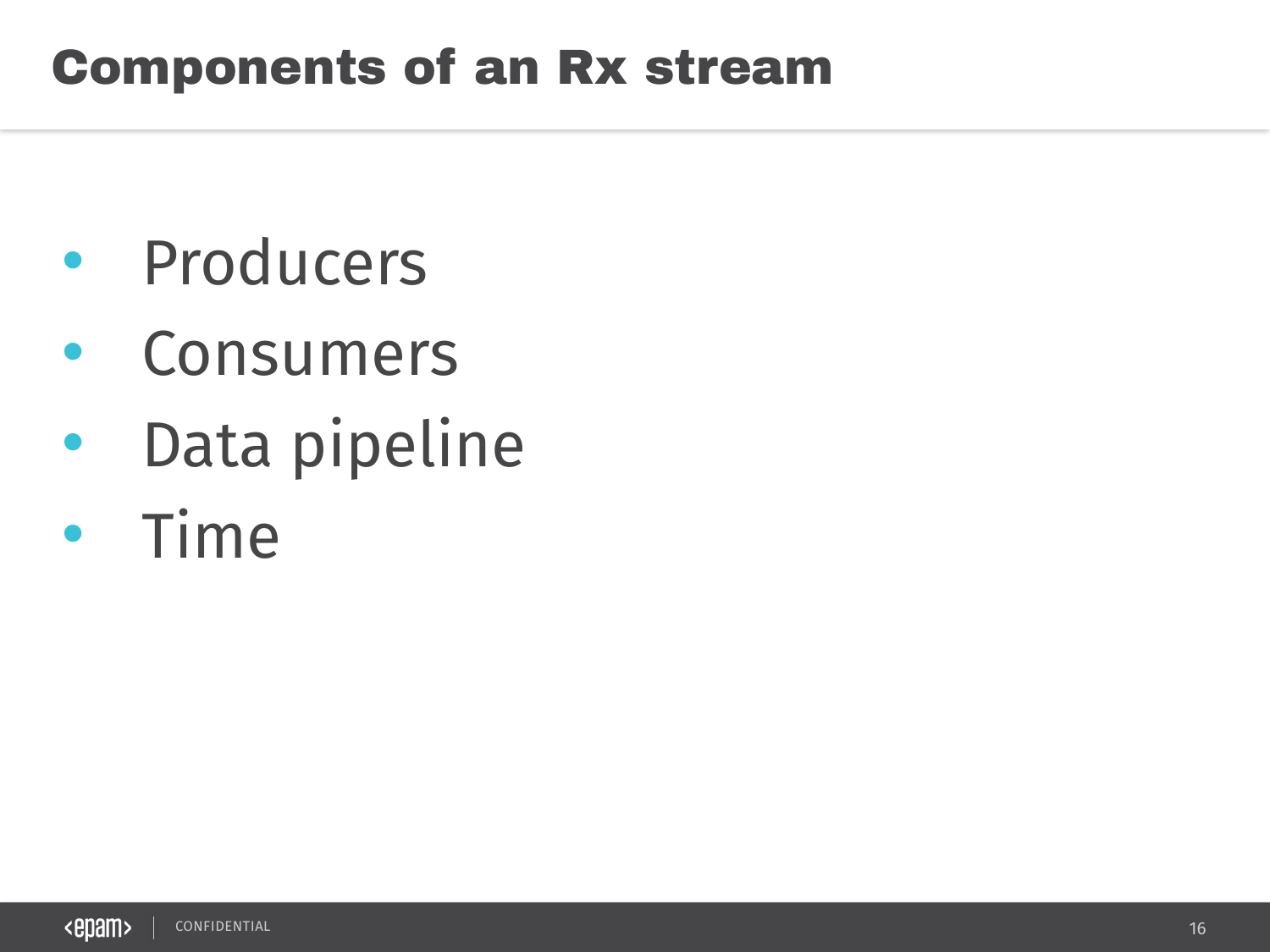

Components of an Rx stream
Producers
Consumers
Data pipeline
Time